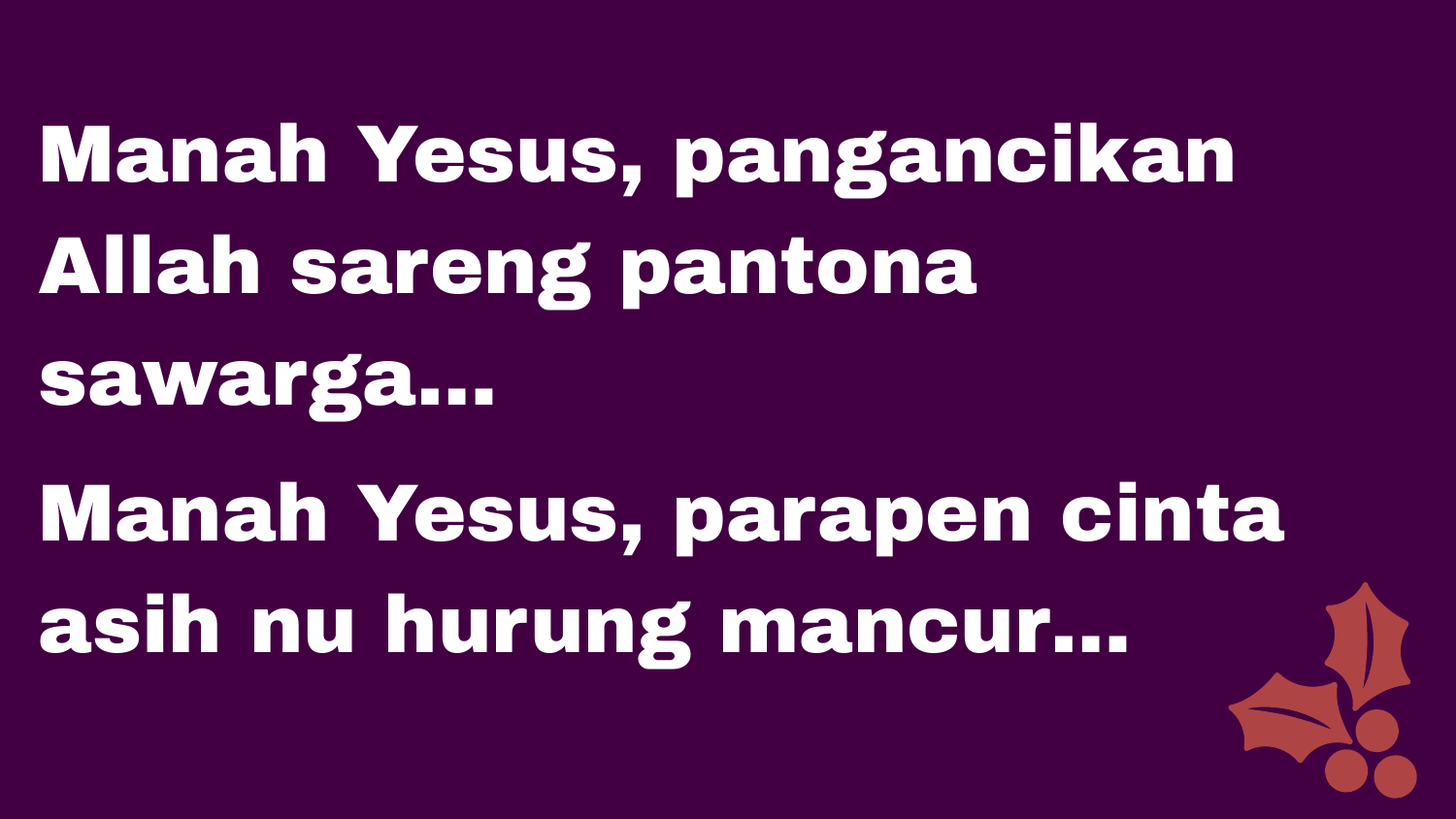

Manah Yesus, pangancikan Allah sareng pantona sawarga…
Manah Yesus, parapen cinta asih nu hurung mancur…